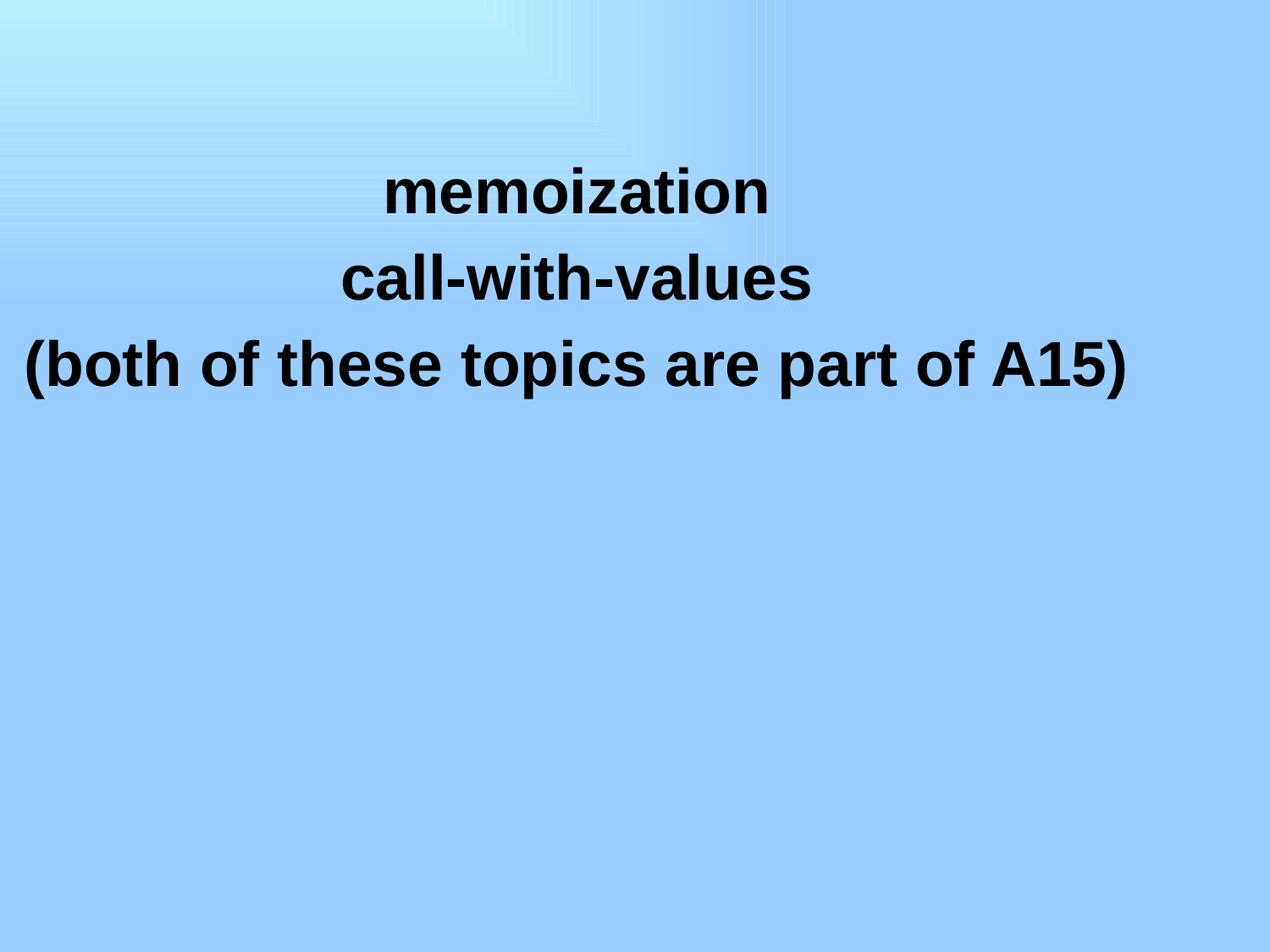

#
memoization
call-with-values
(both of these topics are part of A15)